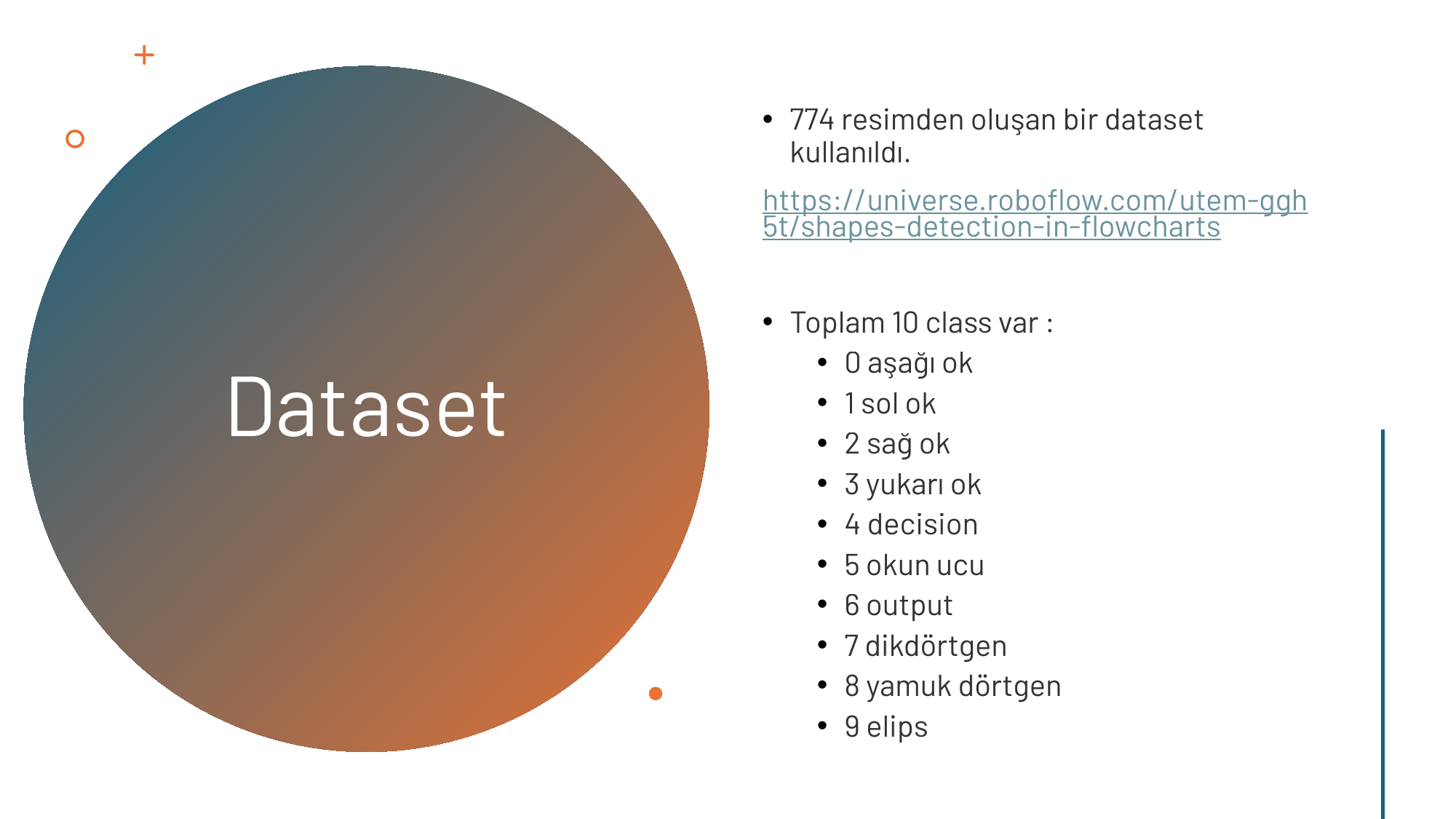

774 resimden oluşan bir dataset kullanıldı.
https://universe.roboflow.com/utem-ggh5t/shapes-detection-in-flowcharts

Toplam 10 class var :
0 aşağı ok
1 sol ok
2 sağ ok
3 yukarı ok
4 decision
5 okun ucu
6 output
7 dikdörtgen
8 yamuk dörtgen
9 elips

# Dataset